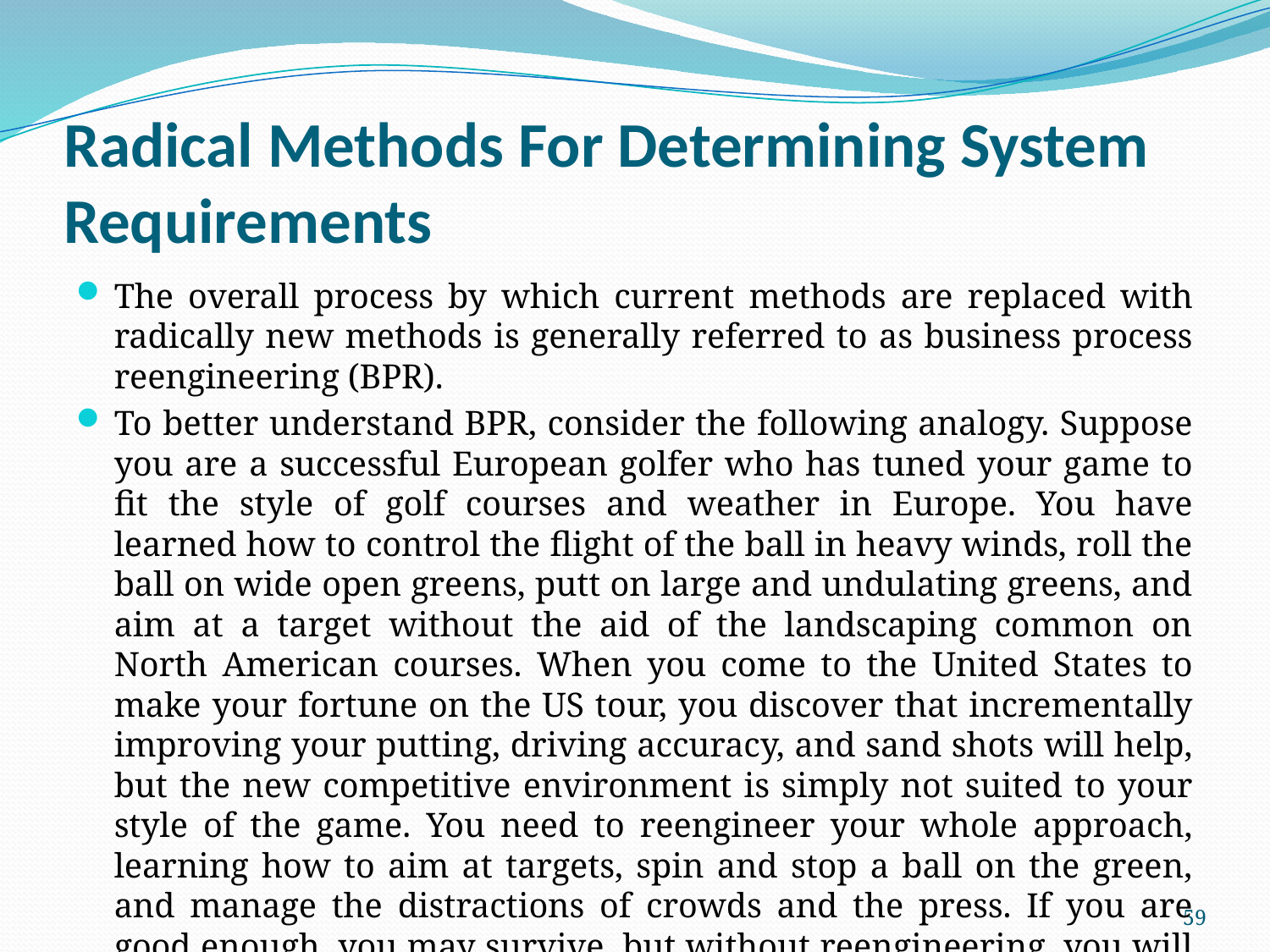

# Radical Methods For Determining System Requirements
The overall process by which current methods are replaced with radically new methods is generally referred to as business process reengineering (BPR).
To better understand BPR, consider the following analogy. Suppose you are a successful European golfer who has tuned your game to fit the style of golf courses and weather in Europe. You have learned how to control the flight of the ball in heavy winds, roll the ball on wide open greens, putt on large and undulating greens, and aim at a target without the aid of the landscaping common on North American courses. When you come to the United States to make your fortune on the US tour, you discover that incrementally improving your putting, driving accuracy, and sand shots will help, but the new competitive environment is simply not suited to your style of the game. You need to reengineer your whole approach, learning how to aim at targets, spin and stop a ball on the green, and manage the distractions of crowds and the press. If you are good enough, you may survive, but without reengineering, you will never be a winner
59